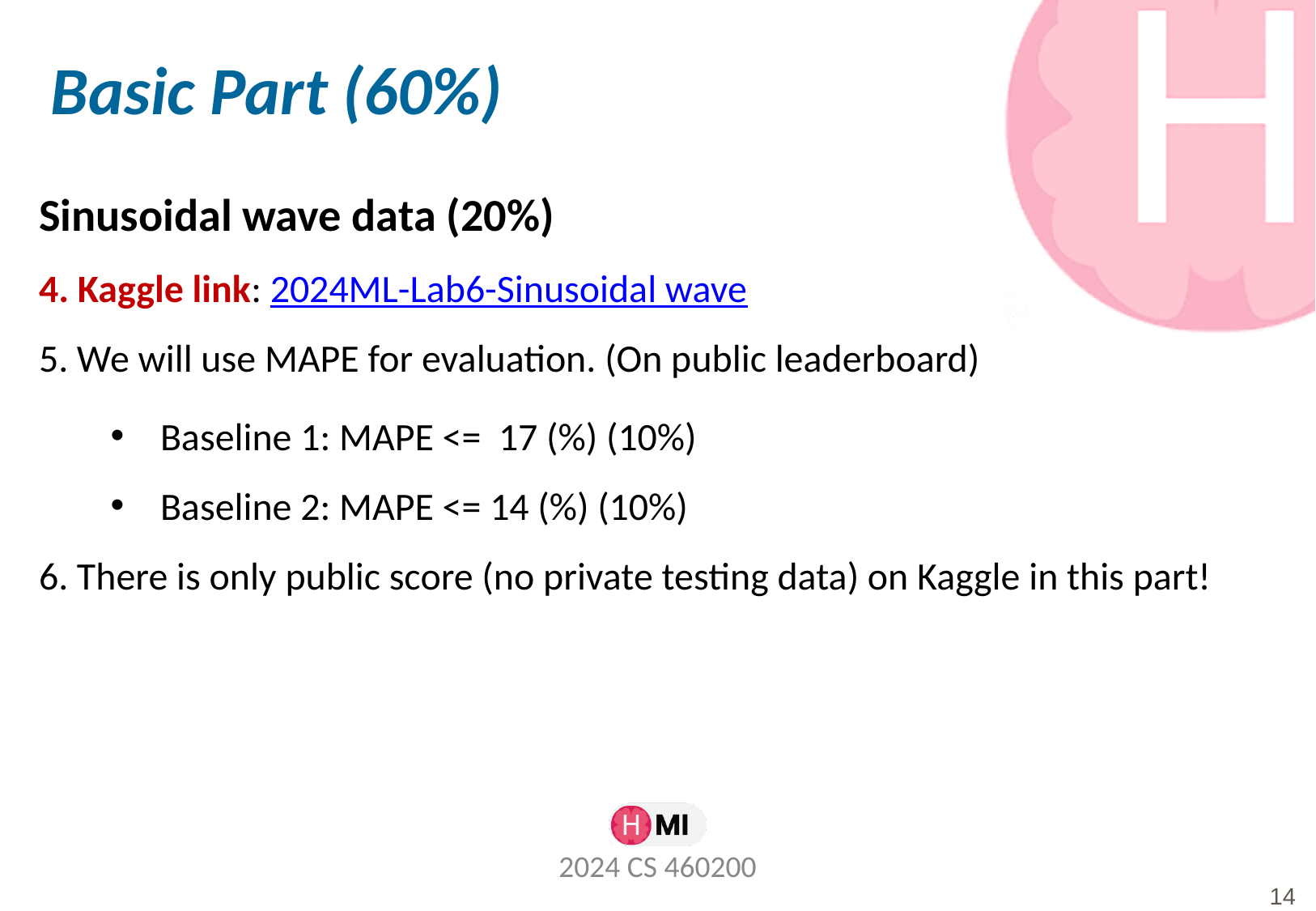

# Basic Part (60%)
Sinusoidal wave data (20%)
4. Kaggle link: 2024ML-Lab6-Sinusoidal wave
5. We will use MAPE for evaluation. (On public leaderboard)
Baseline 1: MAPE <=  17 (%) (10%)
Baseline 2: MAPE <= 14 (%) (10%)
6. There is only public score (no private testing data) on Kaggle in this part!
2024 CS 460200
14